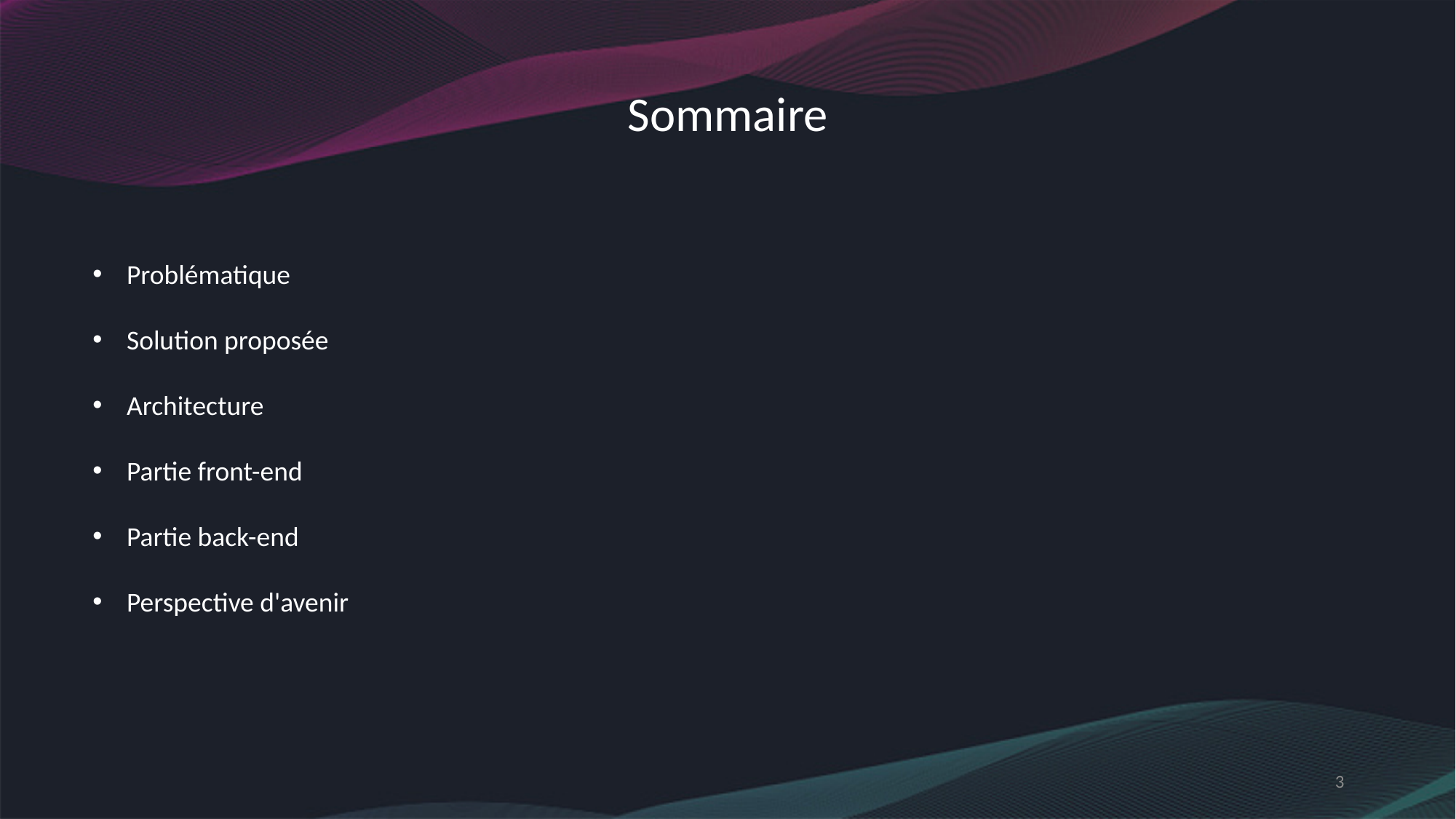

Sommaire
Problématique

Solution proposée

Architecture

Partie front-end

Partie back-end

Perspective d'avenir
3